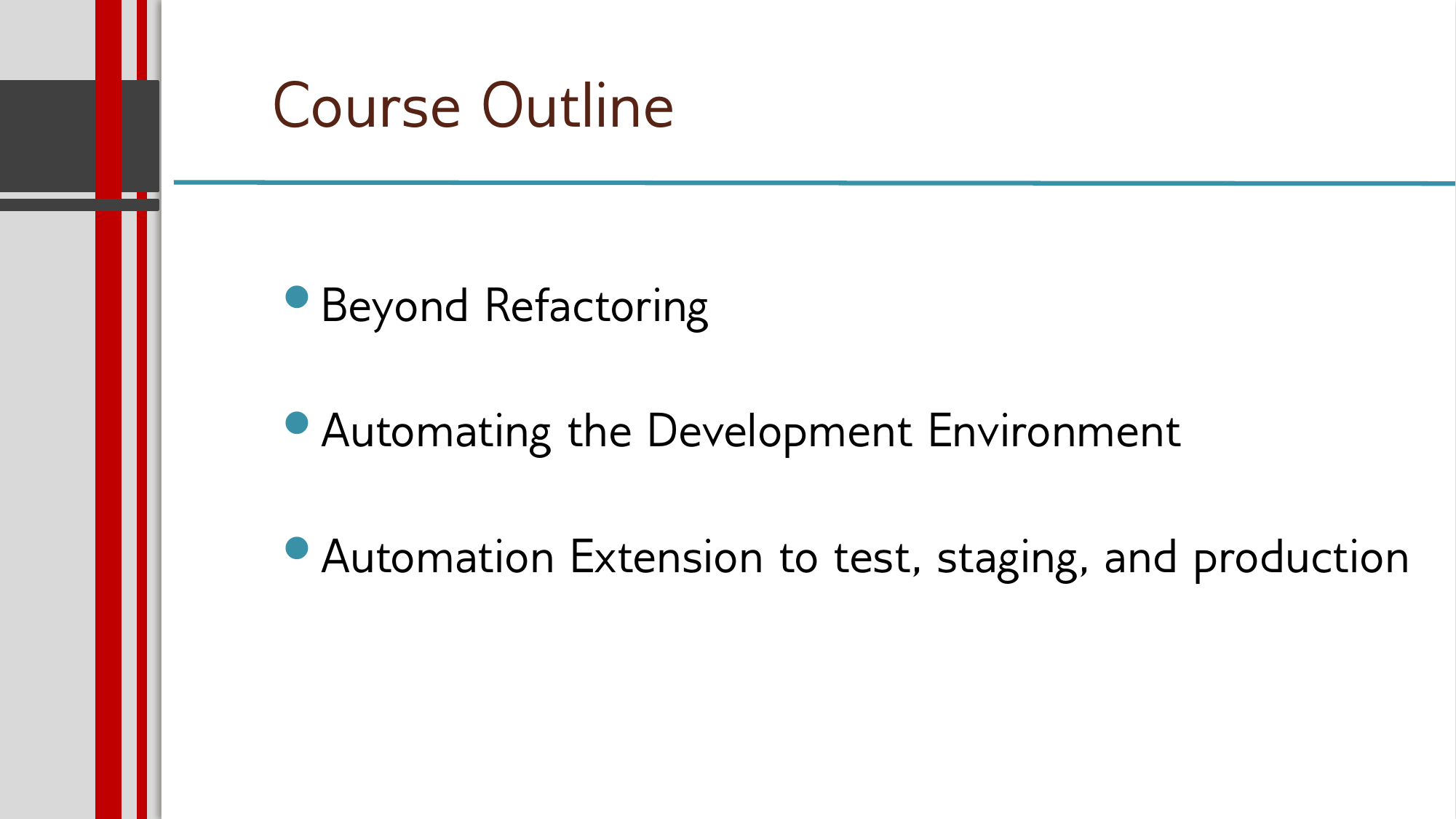

Course Outline
Beyond Refactoring
Automating the Development Environment
Automation Extension to test, staging, and production